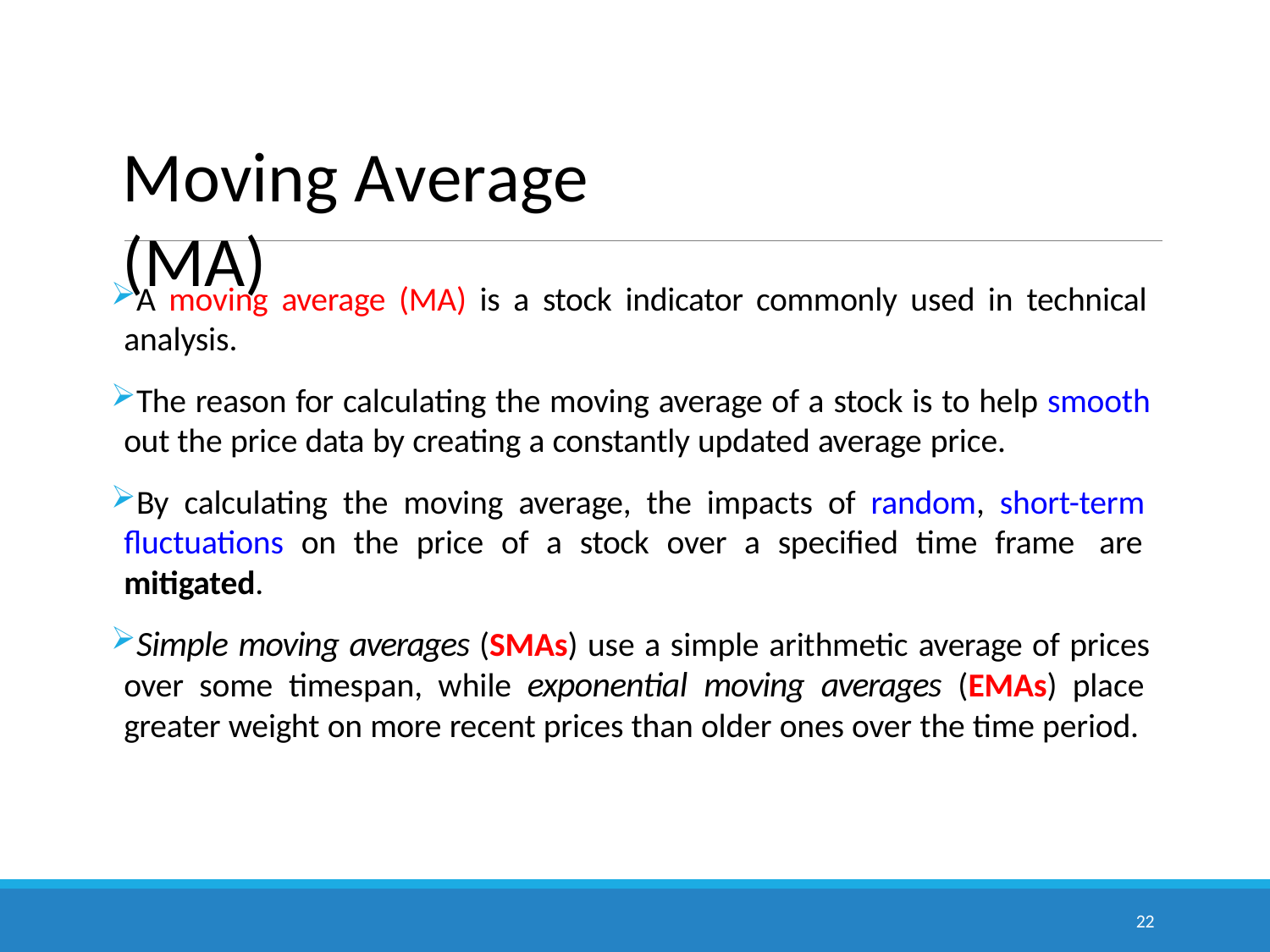

# Moving Average (MA)
A moving average (MA) is a stock indicator commonly used in technical  analysis.
The reason for calculating the moving average of a stock is to help smooth  out the price data by creating a constantly updated average price.
By calculating the moving average, the impacts of random, short-term  fluctuations on the price of a stock over a specified time frame are  mitigated.
Simple moving averages (SMAs) use a simple arithmetic average of prices  over some timespan, while exponential moving averages (EMAs) place  greater weight on more recent prices than older ones over the time period.
22